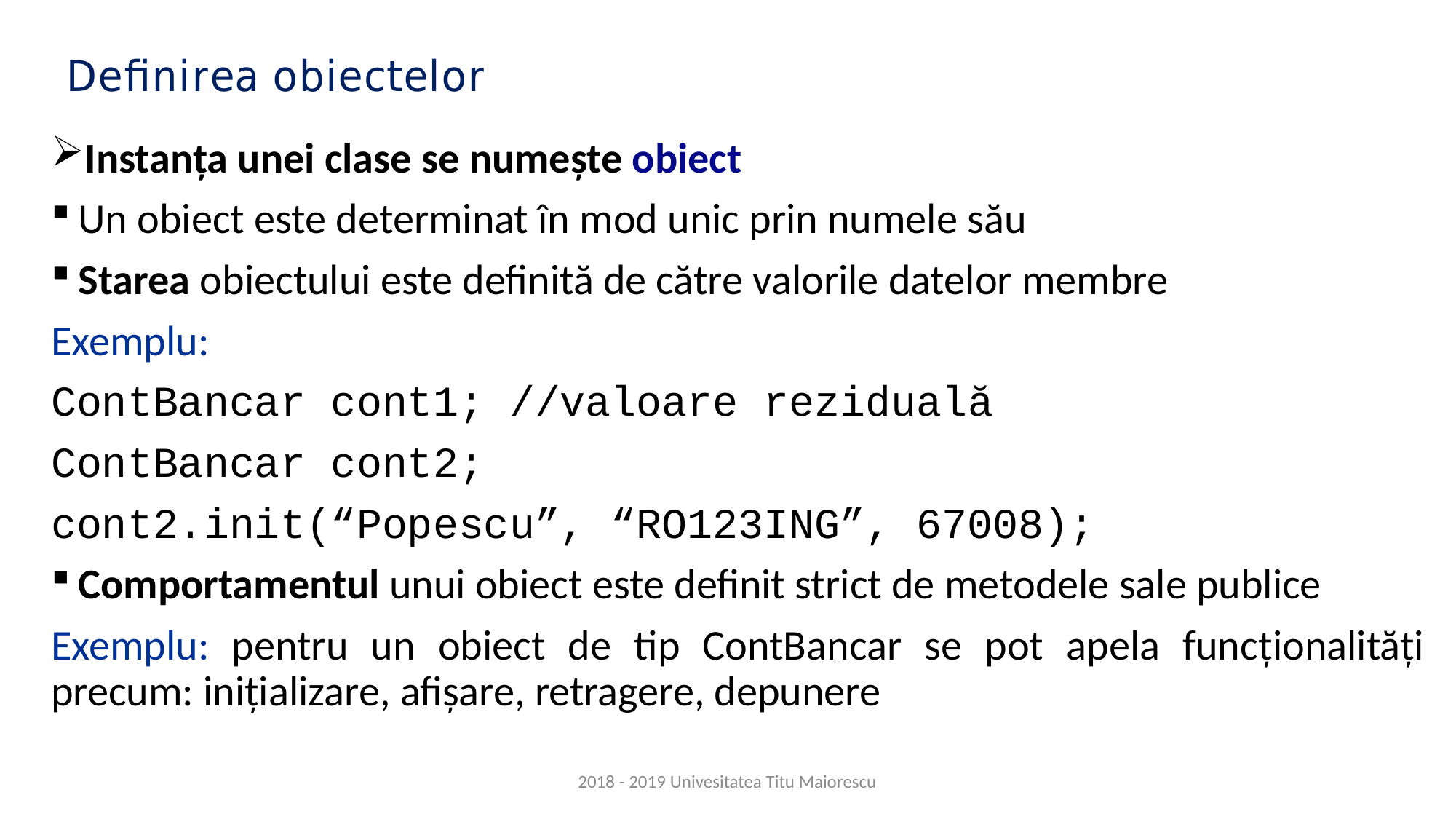

# Definirea obiectelor
Instanța unei clase se numește obiect
Un obiect este determinat în mod unic prin numele său
Starea obiectului este definită de către valorile datelor membre
Exemplu:
ContBancar cont1; //valoare reziduală
ContBancar cont2;
cont2.init(“Popescu”, “RO123ING”, 67008);
Comportamentul unui obiect este definit strict de metodele sale publice
Exemplu: pentru un obiect de tip ContBancar se pot apela funcționalități precum: inițializare, afișare, retragere, depunere

2018 - 2019 Univesitatea Titu Maiorescu